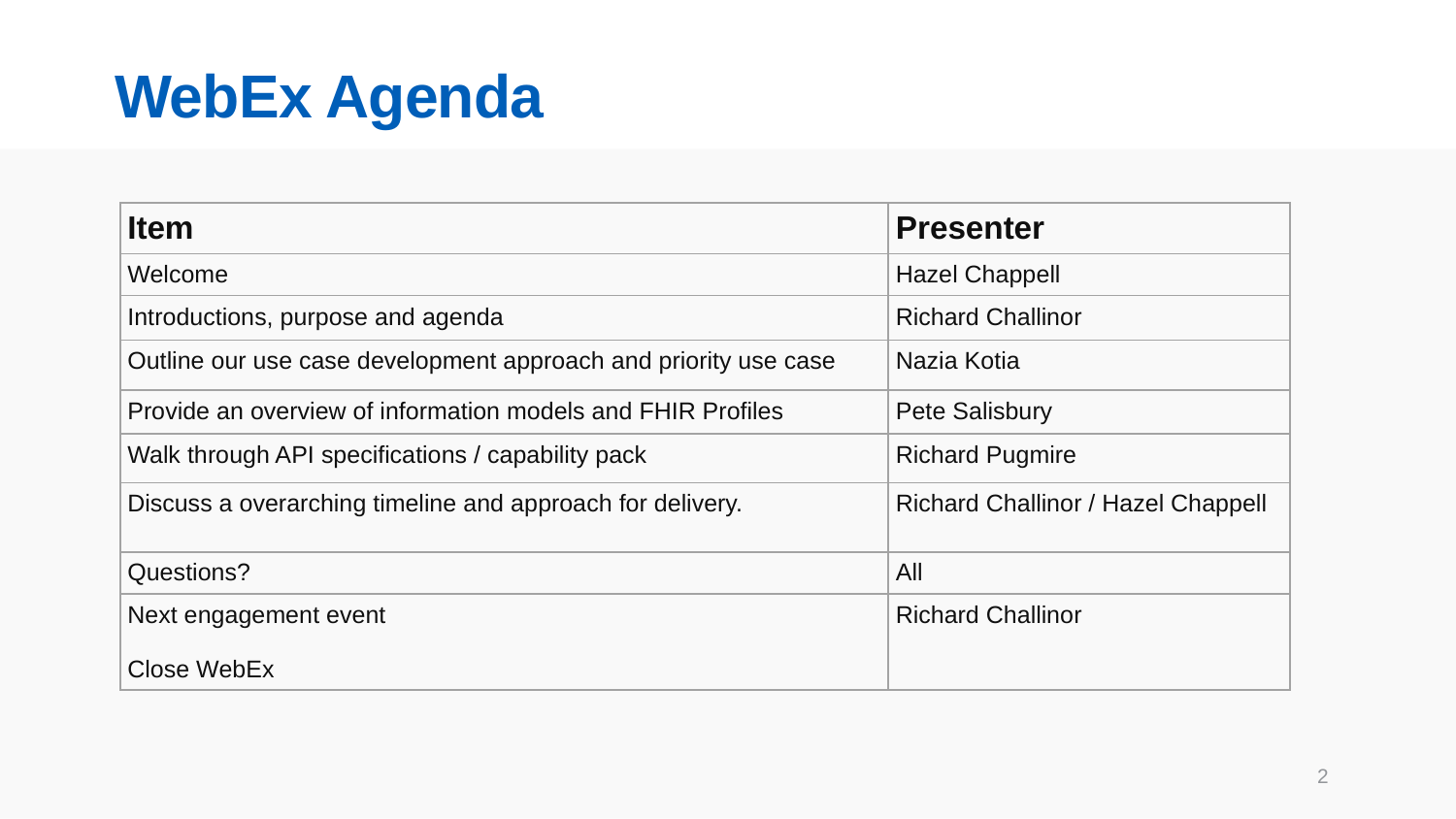

# WebEx Agenda
| Item | Presenter |
| --- | --- |
| Welcome | Hazel Chappell |
| Introductions, purpose and agenda | Richard Challinor |
| Outline our use case development approach and priority use case | Nazia Kotia |
| Provide an overview of information models and FHIR Profiles | Pete Salisbury |
| Walk through API specifications / capability pack | Richard Pugmire |
| Discuss a overarching timeline and approach for delivery. | Richard Challinor / Hazel Chappell |
| Questions? | All |
| Next engagement event Close WebEx | Richard Challinor |
2